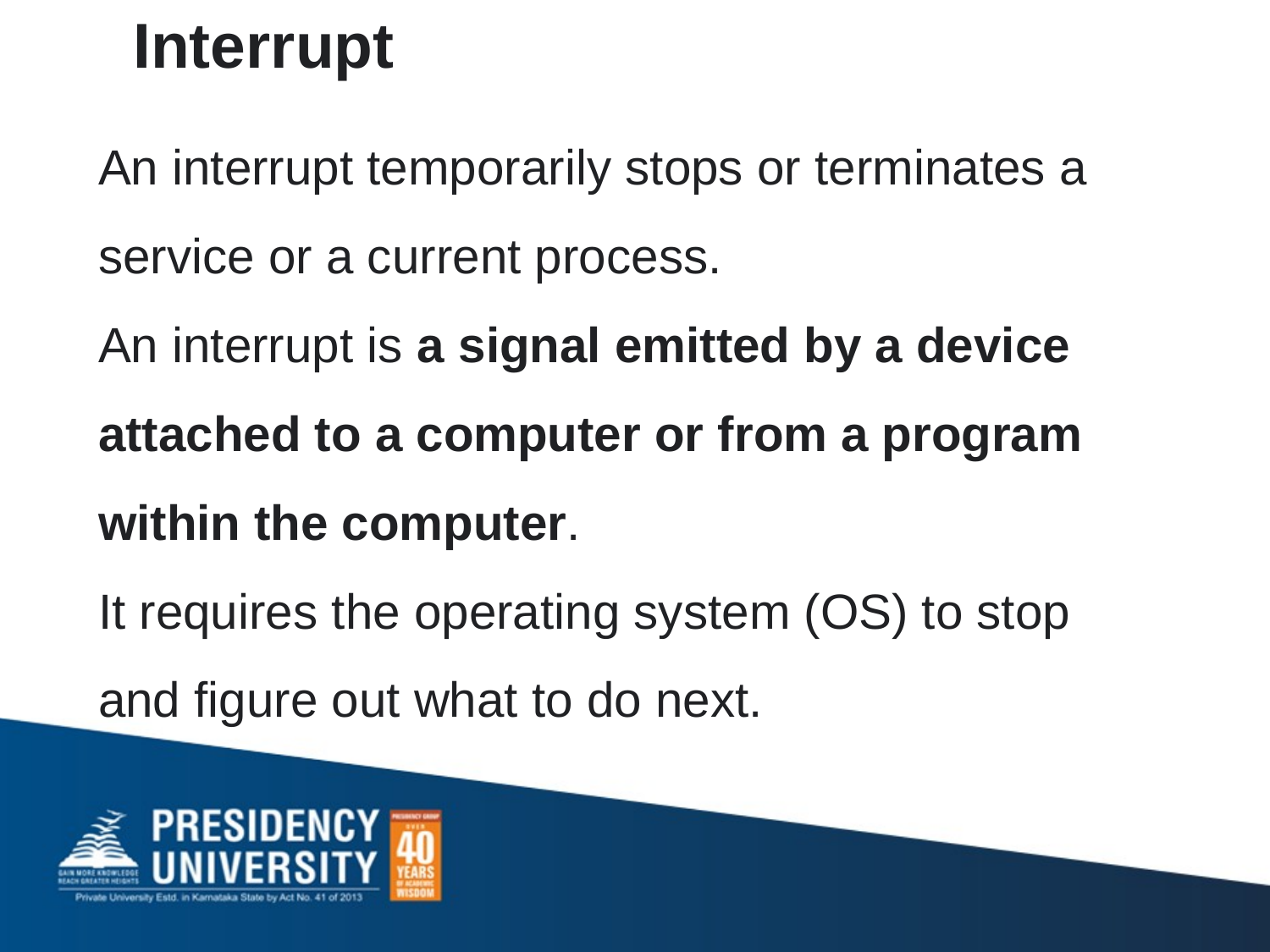

# Interrupt
An interrupt temporarily stops or terminates a service or a current process.
An interrupt is a signal emitted by a device attached to a computer or from a program within the computer.
It requires the operating system (OS) to stop and figure out what to do next.